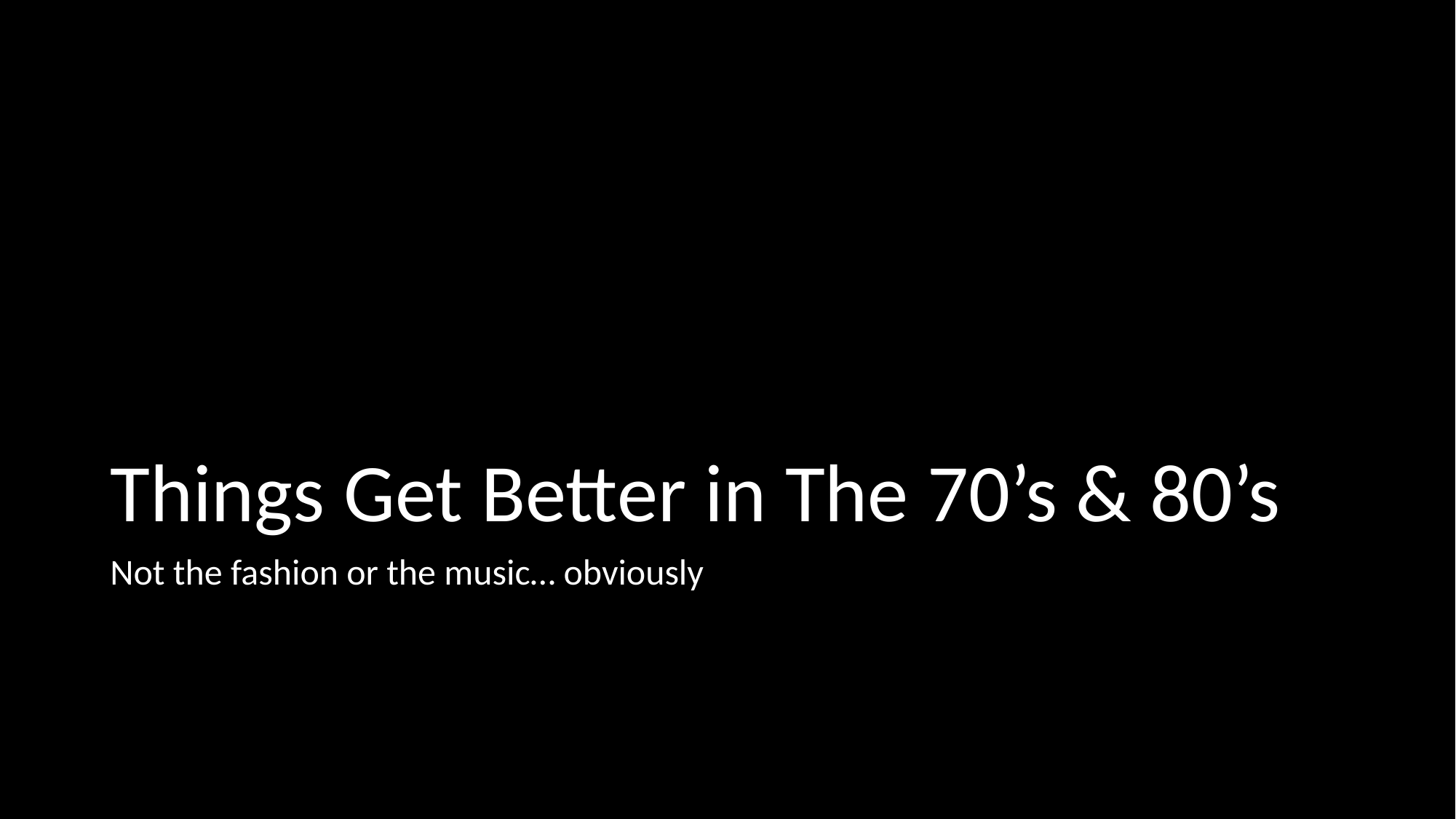

# Things Get Better in The 70’s & 80’s
Not the fashion or the music… obviously